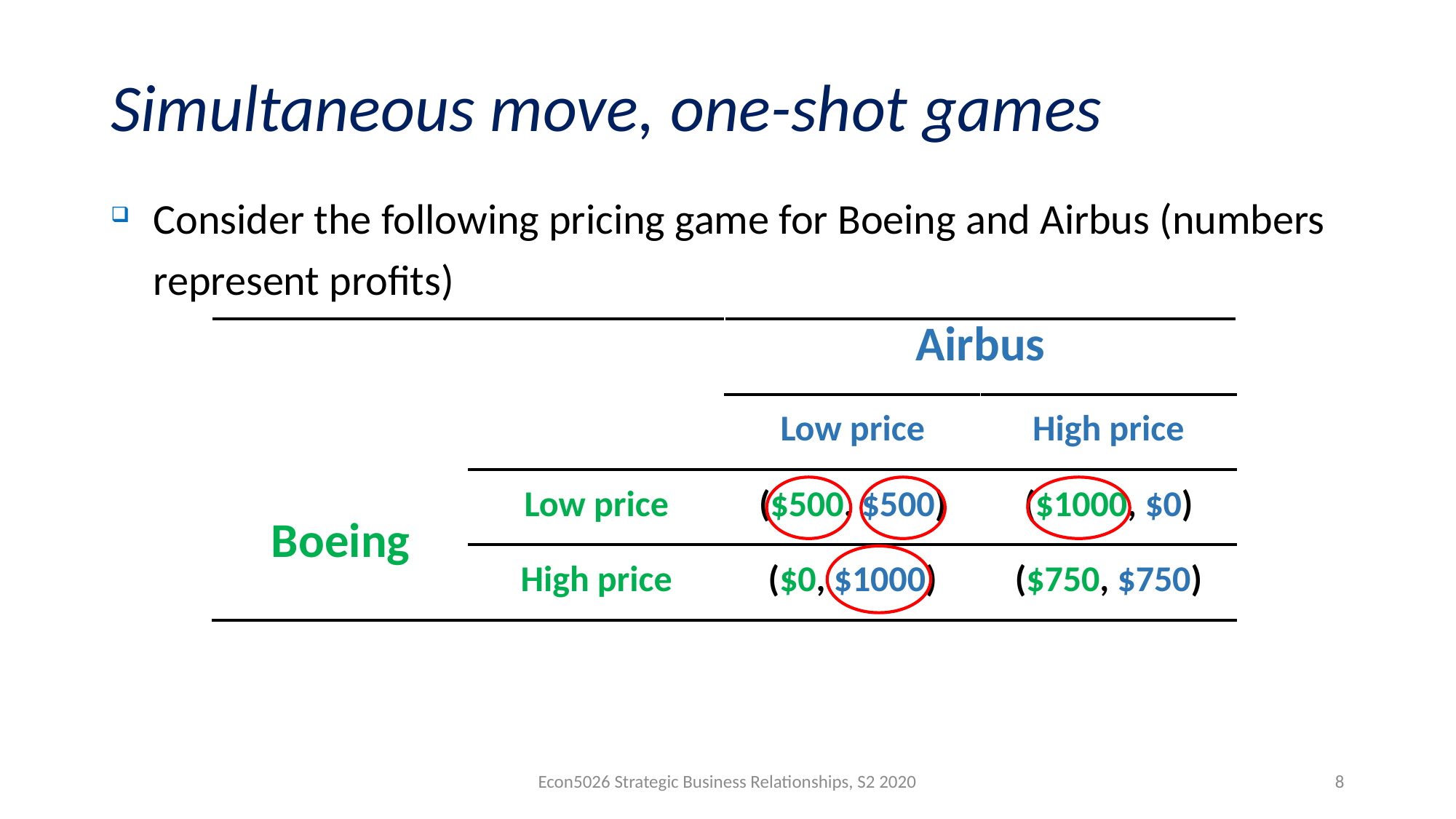

# Simultaneous move, one-shot games
Consider the following pricing game for Boeing and Airbus (numbers represent profits)

|  |  | Airbus |  |
| --- | --- | --- | --- |
|  |  | Low price | High price |
| Boeing | Low price | ($500, $500) | ($1000, $0) |
|  | High price | ($0, $1000) | ($750, $750) |

Econ5026 Strategic Business Relationships, S2 2020
8